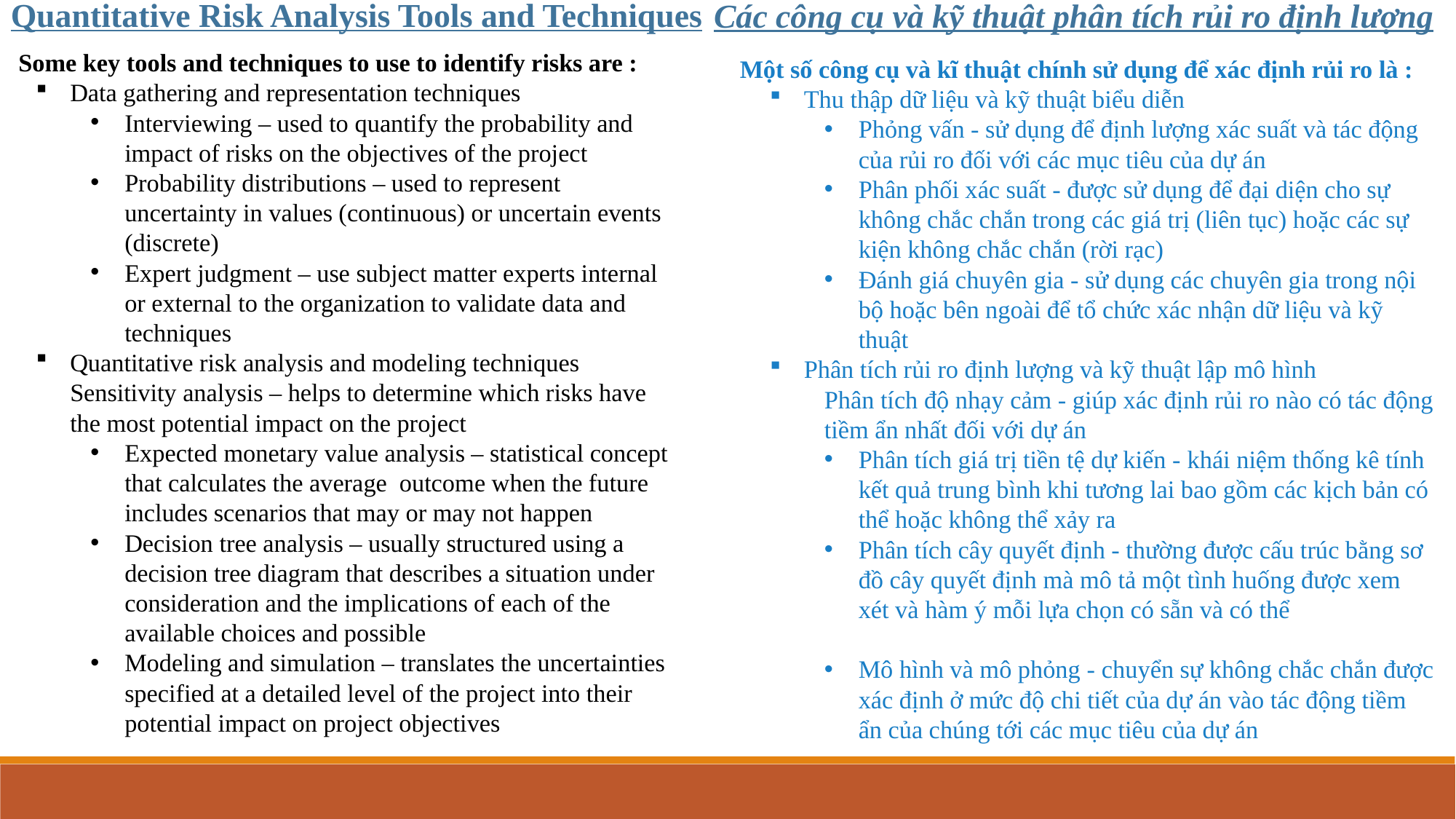

Quantitative Risk Analysis Tools and Techniques
Các công cụ và kỹ thuật phân tích rủi ro định lượng
      Some key tools and techniques to use to identify risks are :
Data gathering and representation techniques
Interviewing – used to quantify the probability and impact of risks on the objectives of the project
Probability distributions – used to represent uncertainty in values (continuous) or uncertain events (discrete)
Expert judgment – use subject matter experts internal or external to the organization to validate data and techniques
Quantitative risk analysis and modeling techniques Sensitivity analysis – helps to determine which risks have the most potential impact on the project
Expected monetary value analysis – statistical concept that calculates the average  outcome when the future includes scenarios that may or may not happen
Decision tree analysis – usually structured using a decision tree diagram that describes a situation under consideration and the implications of each of the available choices and possible
Modeling and simulation – translates the uncertainties specified at a detailed level of the project into their potential impact on project objectives

    Một số công cụ và kĩ thuật chính sử dụng để xác định rủi ro là :
Thu thập dữ liệu và kỹ thuật biểu diễn
Phỏng vấn - sử dụng để định lượng xác suất và tác động của rủi ro đối với các mục tiêu của dự án
Phân phối xác suất - được sử dụng để đại diện cho sự không chắc chắn trong các giá trị (liên tục) hoặc các sự kiện không chắc chắn (rời rạc)
Đánh giá chuyên gia - sử dụng các chuyên gia trong nội bộ hoặc bên ngoài để tổ chức xác nhận dữ liệu và kỹ thuật
Phân tích rủi ro định lượng và kỹ thuật lập mô hình
Phân tích độ nhạy cảm - giúp xác định rủi ro nào có tác động tiềm ẩn nhất đối với dự án
Phân tích giá trị tiền tệ dự kiến - khái niệm thống kê tính kết quả trung bình khi tương lai bao gồm các kịch bản có thể hoặc không thể xảy ra
Phân tích cây quyết định - thường được cấu trúc bằng sơ đồ cây quyết định mà mô tả một tình huống được xem xét và hàm ý mỗi lựa chọn có sẵn và có thể

Mô hình và mô phỏng - chuyển sự không chắc chắn được xác định ở mức độ chi tiết của dự án vào tác động tiềm ẩn của chúng tới các mục tiêu của dự án
Planning Processes
Executing Processes
Initialing Processes

Closing Processes